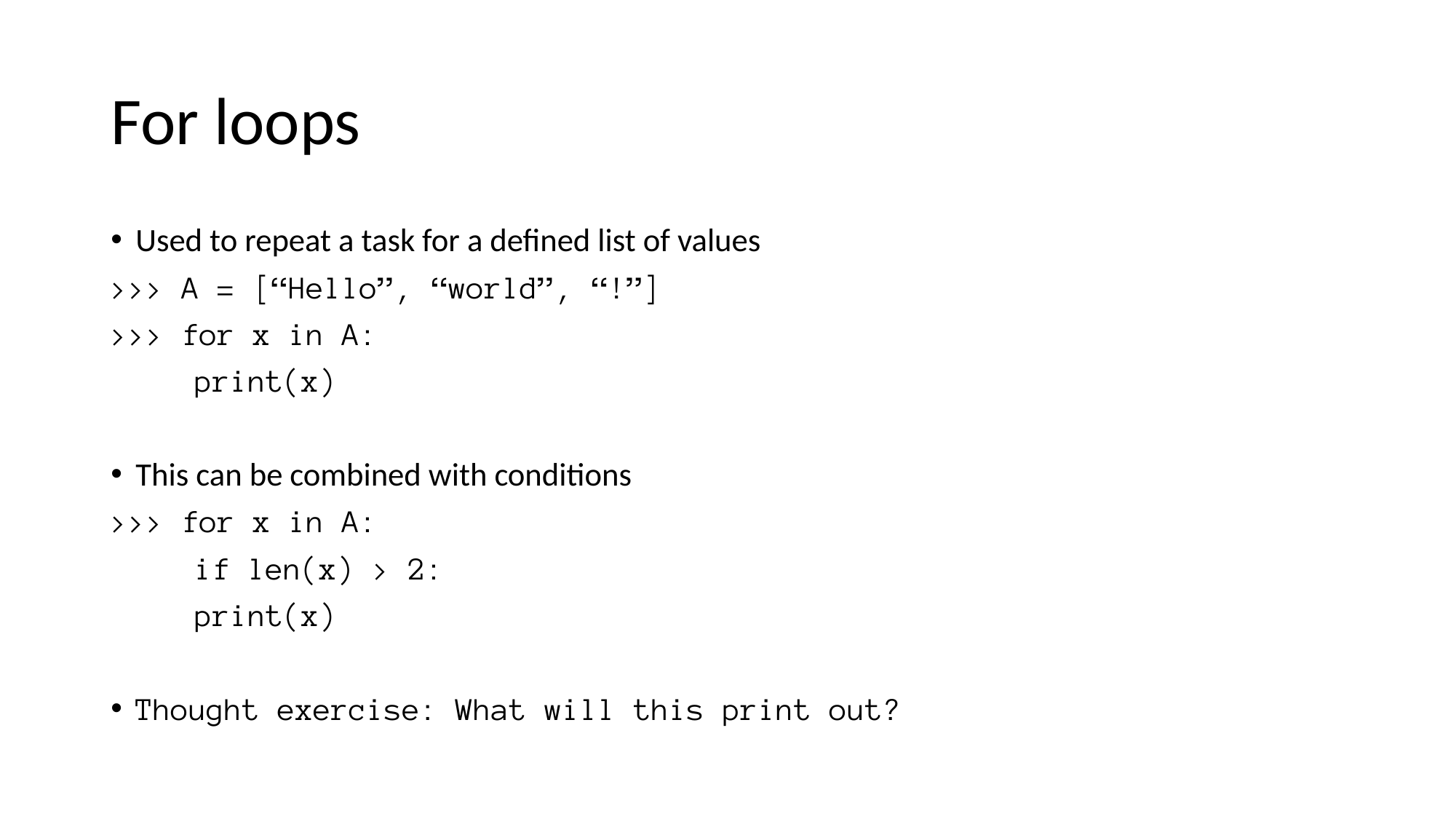

# For loops
Used to repeat a task for a defined list of values
>>> A = [“Hello”, “world”, “!”]
>>> for x in A:
	print(x)

This can be combined with conditions
>>> for x in A:
	if len(x) > 2:
		print(x)

Thought exercise: What will this print out?